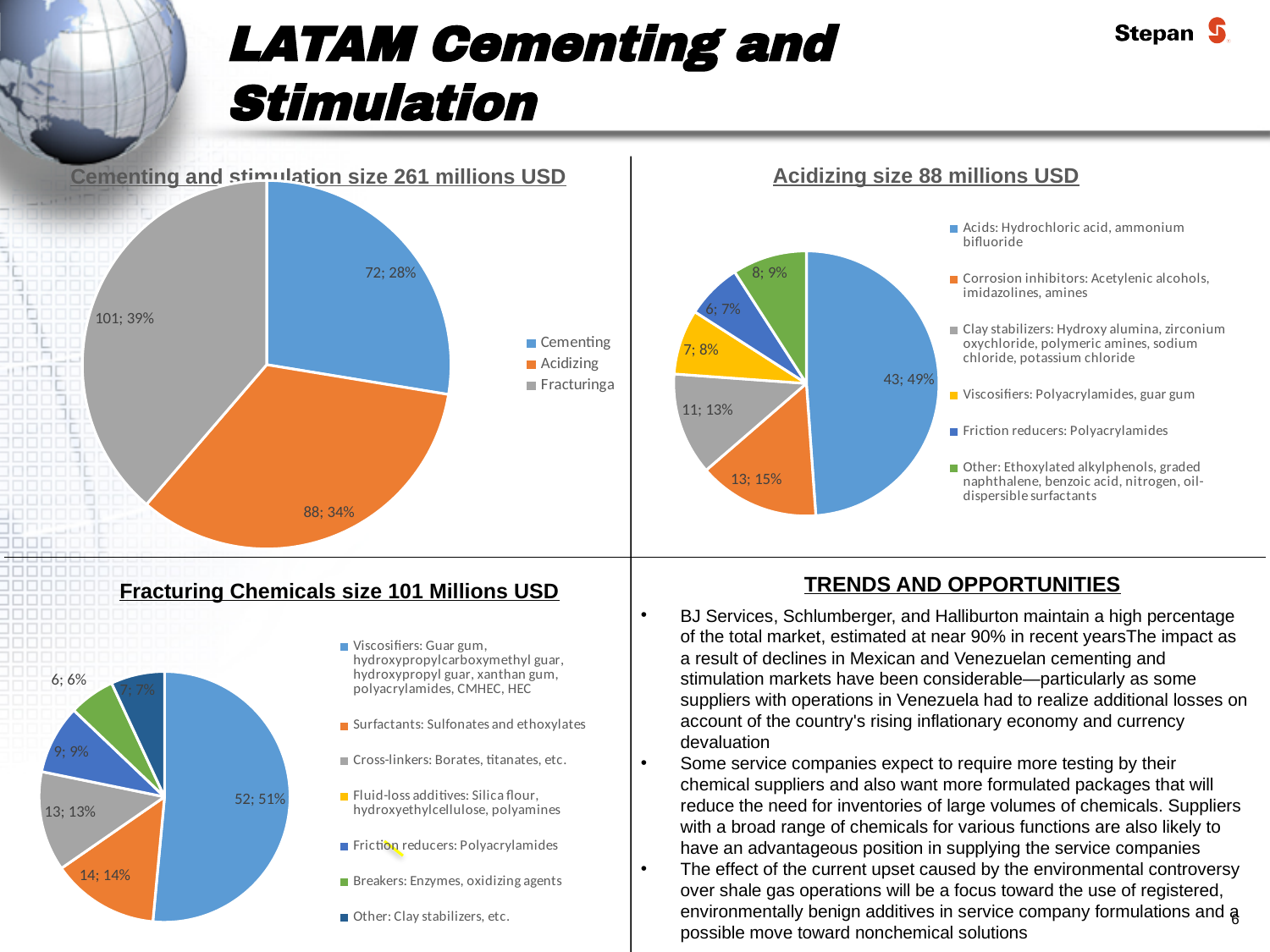

LATAM Cementing and Stimulation
Acidizing size 88 millions USD
Cementing and stimulation size 261 millions USD

### Chart

| Category | Latin American consumption of acidizing chemicals(millions of dollars) |
|---|---|
| Acids: Hydrochloric acid, ammonium bifluoride | 43.0 |
| Corrosion inhibitors: Acetylenic alcohols, imidazolines, amines | 13.0 |
| Clay stabilizers: Hydroxy alumina, zirconium oxychloride, polymeric amines, sodium chloride, potassium chloride | 11.0 |
| Viscosifiers: Polyacrylamides, guar gum | 7.0 |
| Friction reducers: Polyacrylamides | 6.0 |
| Other: Ethoxylated alkylphenols, graded naphthalene, benzoic acid, nitrogen, oil-dispersible surfactants | 8.0 |

### Chart

| Category | Cementing |
|---|---|
| Cementing | 72.0 |
| Acidizing | 88.0 |
| Fracturinga | 101.0 |

### Chart

| Category |  |
|---|---|
| Viscosifiers: Guar gum, hydroxypropylcarboxymethyl guar, hydroxypropyl guar, xanthan gum, polyacrylamides, CMHEC, HEC | 52.0 |
| Surfactants: Sulfonates and ethoxylates | 14.0 |
| Cross-linkers: Borates, titanates, etc. | 13.0 |
| Fluid-loss additives: Silica flour, hydroxyethylcellulose, polyamines | None |
| Friction reducers: Polyacrylamides | 9.0 |
| Breakers: Enzymes, oxidizing agents | 6.0 |
| Other: Clay stabilizers, etc. | 7.0 |
TRENDS AND OPPORTUNITIES

BJ Services, Schlumberger, and Halliburton maintain a high percentage of the total market, estimated at near 90% in recent yearsThe impact as a result of declines in Mexican and Venezuelan cementing and stimulation markets have been considerable—particularly as some suppliers with operations in Venezuela had to realize additional losses on account of the country's rising inflationary economy and currency devaluation
Some service companies expect to require more testing by their chemical suppliers and also want more formulated packages that will reduce the need for inventories of large volumes of chemicals. Suppliers with a broad range of chemicals for various functions are also likely to have an advantageous position in supplying the service companies
The effect of the current upset caused by the environmental controversy over shale gas operations will be a focus toward the use of registered, environmentally benign additives in service company formulations and a possible move toward nonchemical solutions

Fracturing Chemicals size 101 Millions USD
6